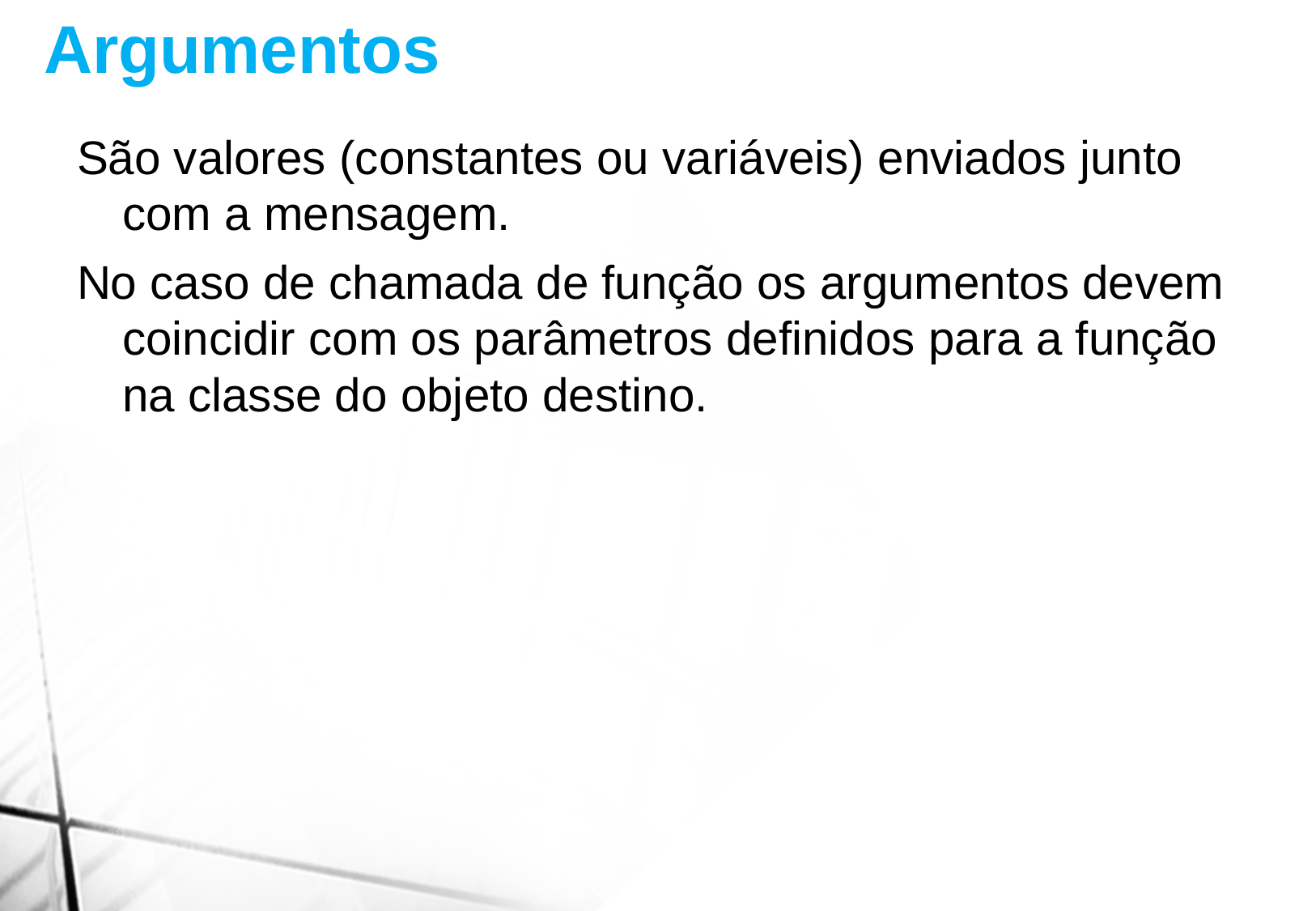

Argumentos
São valores (constantes ou variáveis) enviados junto com a mensagem.
No caso de chamada de função os argumentos devem coincidir com os parâmetros definidos para a função na classe do objeto destino.